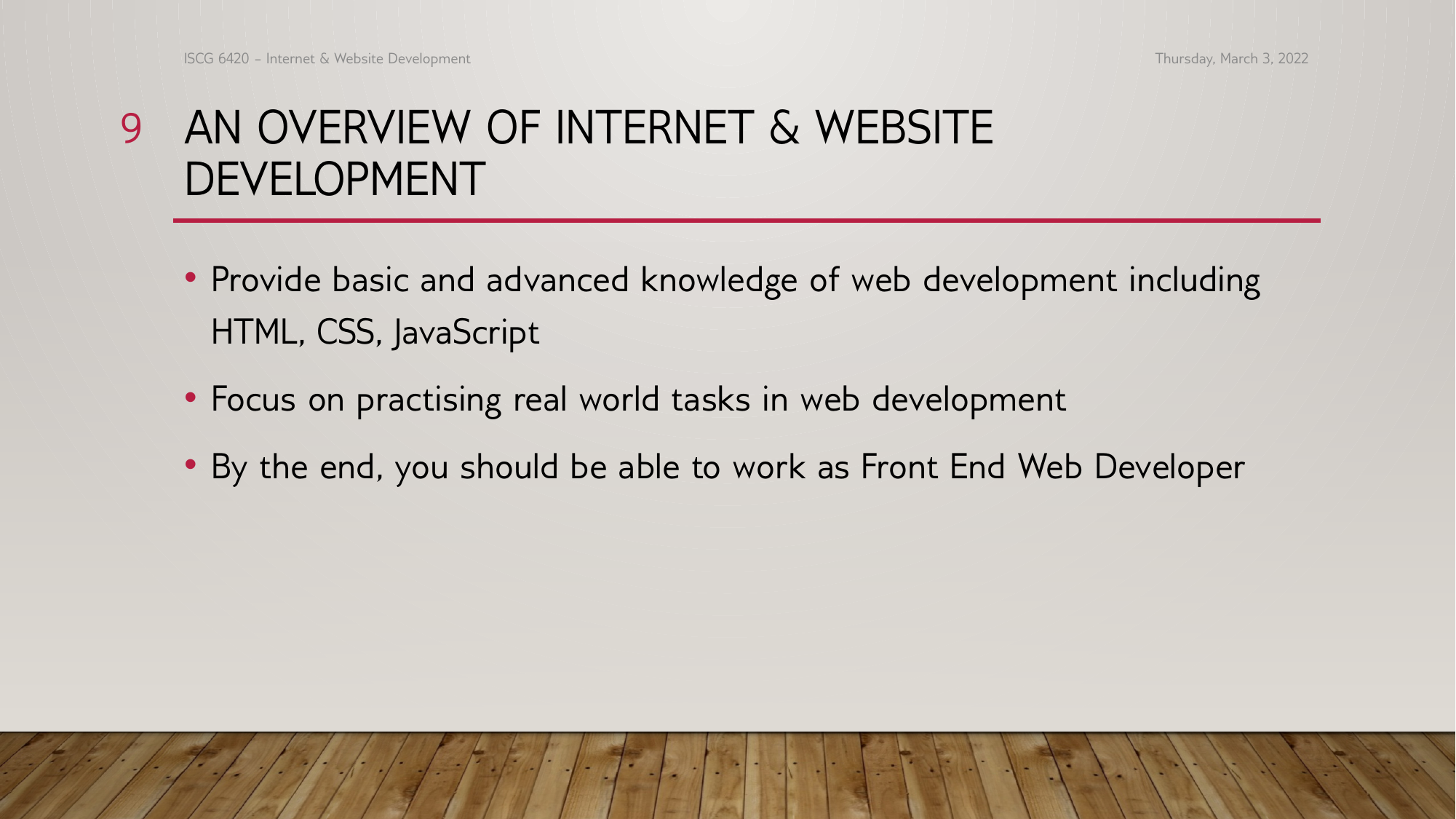

ISCG 6420 – Internet & Website Development
Thursday, March 3, 2022
9
# An overview of Internet & website Development
Provide basic and advanced knowledge of web development including HTML, CSS, JavaScript
Focus on practising real world tasks in web development
By the end, you should be able to work as Front End Web Developer